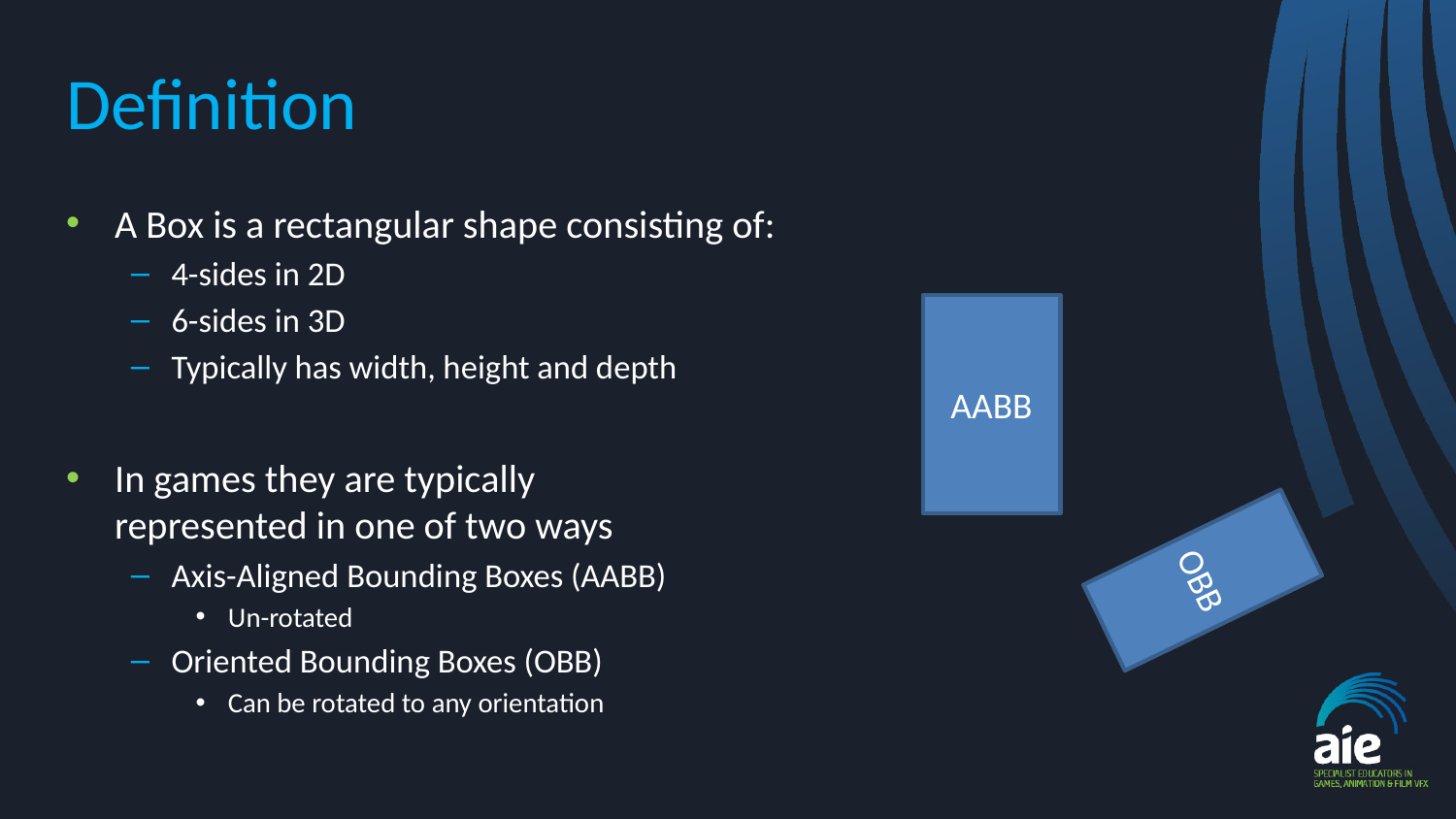

# Definition
A Box is a rectangular shape consisting of:
4-sides in 2D
6-sides in 3D
Typically has width, height and depth

In games they are typically
represented in one of two ways
Axis-Aligned Bounding Boxes (AABB)
Un-rotated
Oriented Bounding Boxes (OBB)
Can be rotated to any orientation
AABB
OBB